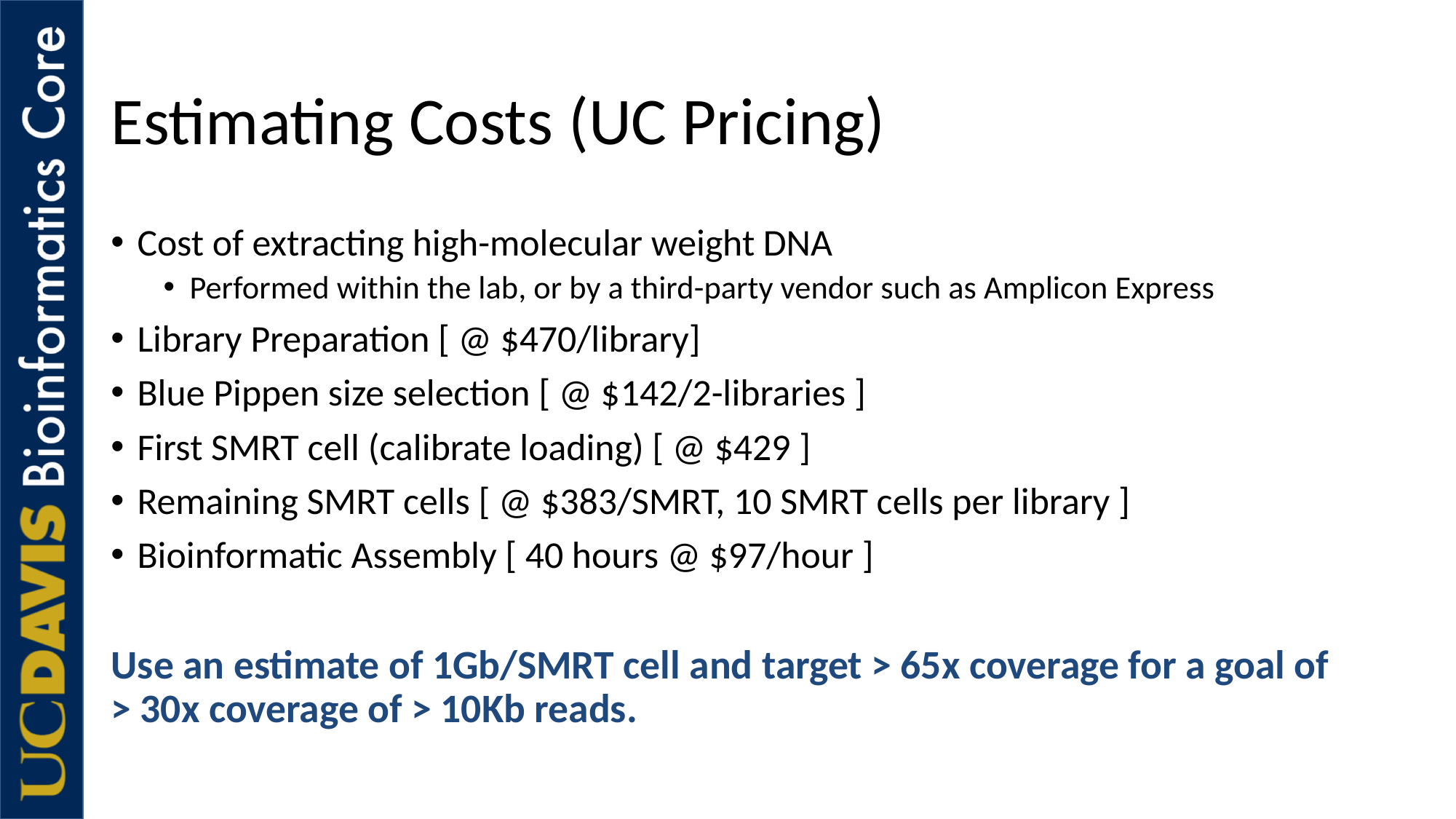

# Estimating Costs (UC Pricing)
Cost of extracting high-molecular weight DNA
Performed within the lab, or by a third-party vendor such as Amplicon Express
Library Preparation [ @ $470/library]
Blue Pippen size selection [ @ $142/2-libraries ]
First SMRT cell (calibrate loading) [ @ $429 ]
Remaining SMRT cells [ @ $383/SMRT, 10 SMRT cells per library ]
Bioinformatic Assembly [ 40 hours @ $97/hour ]

Use an estimate of 1Gb/SMRT cell and target > 65x coverage for a goal of > 30x coverage of > 10Kb reads.